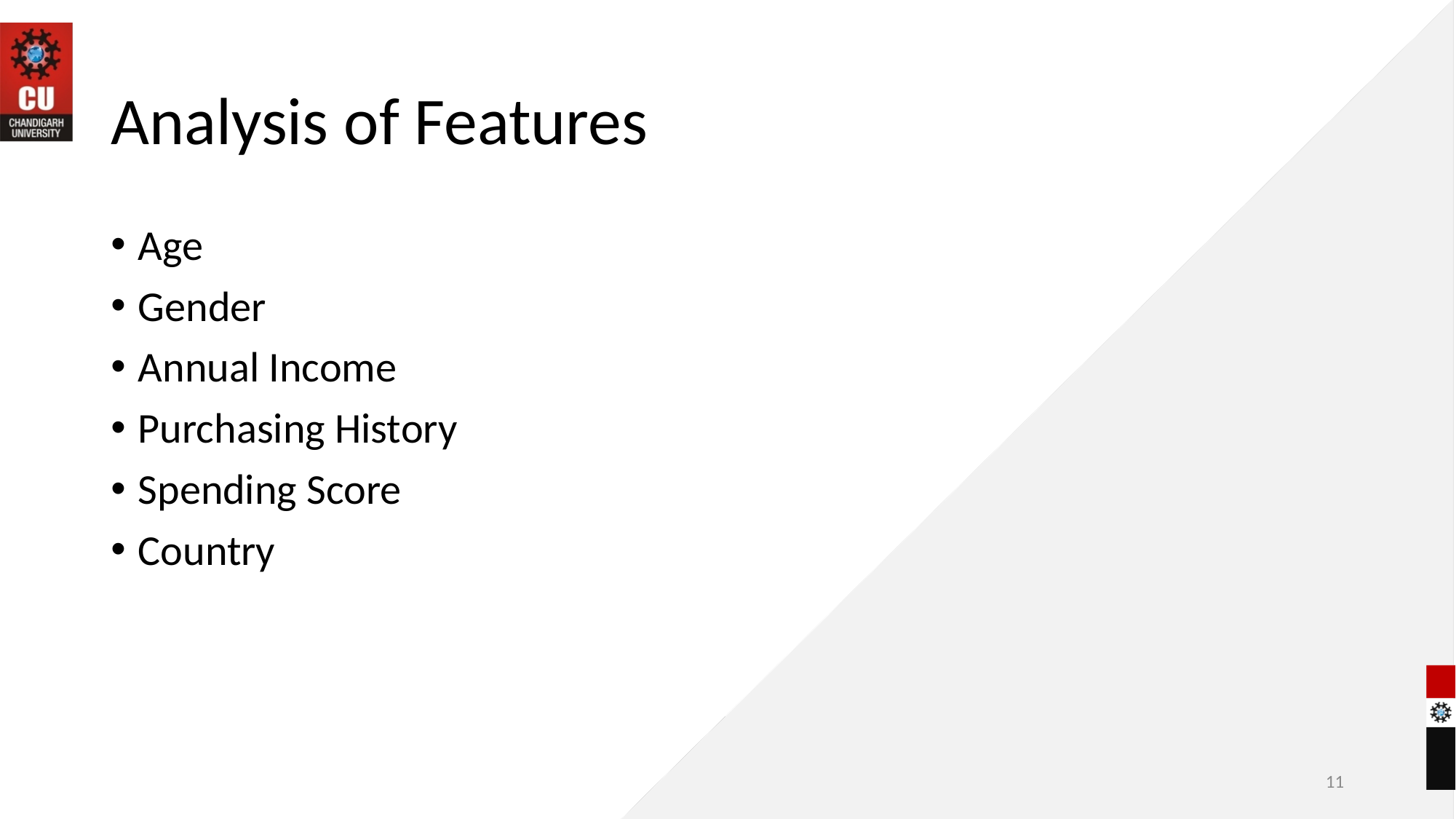

# Analysis of Features
Age
Gender
Annual Income
Purchasing History
Spending Score
Country

11